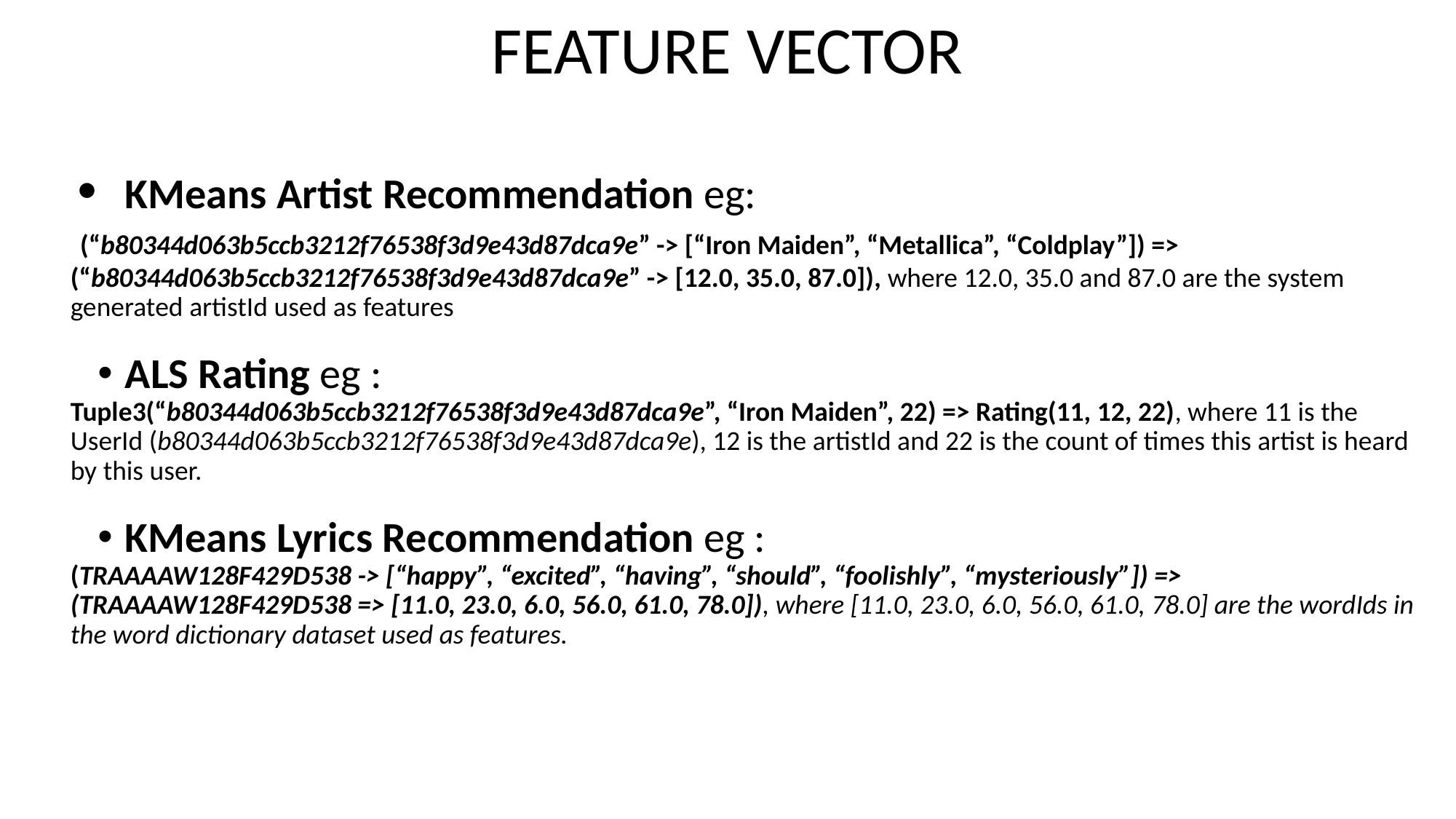

# FEATURE VECTOR
KMeans Artist Recommendation eg:
 (“b80344d063b5ccb3212f76538f3d9e43d87dca9e” -> [“Iron Maiden”, “Metallica”, “Coldplay”]) => (“b80344d063b5ccb3212f76538f3d9e43d87dca9e” -> [12.0, 35.0, 87.0]), where 12.0, 35.0 and 87.0 are the system generated artistId used as features

ALS Rating eg :
Tuple3(“b80344d063b5ccb3212f76538f3d9e43d87dca9e”, “Iron Maiden”, 22) => Rating(11, 12, 22), where 11 is the UserId (b80344d063b5ccb3212f76538f3d9e43d87dca9e), 12 is the artistId and 22 is the count of times this artist is heard by this user.

KMeans Lyrics Recommendation eg :
(TRAAAAW128F429D538 -> [“happy”, “excited”, “having”, “should”, “foolishly”, “mysteriously”]) =>
(TRAAAAW128F429D538 => [11.0, 23.0, 6.0, 56.0, 61.0, 78.0]), where [11.0, 23.0, 6.0, 56.0, 61.0, 78.0] are the wordIds in the word dictionary dataset used as features.